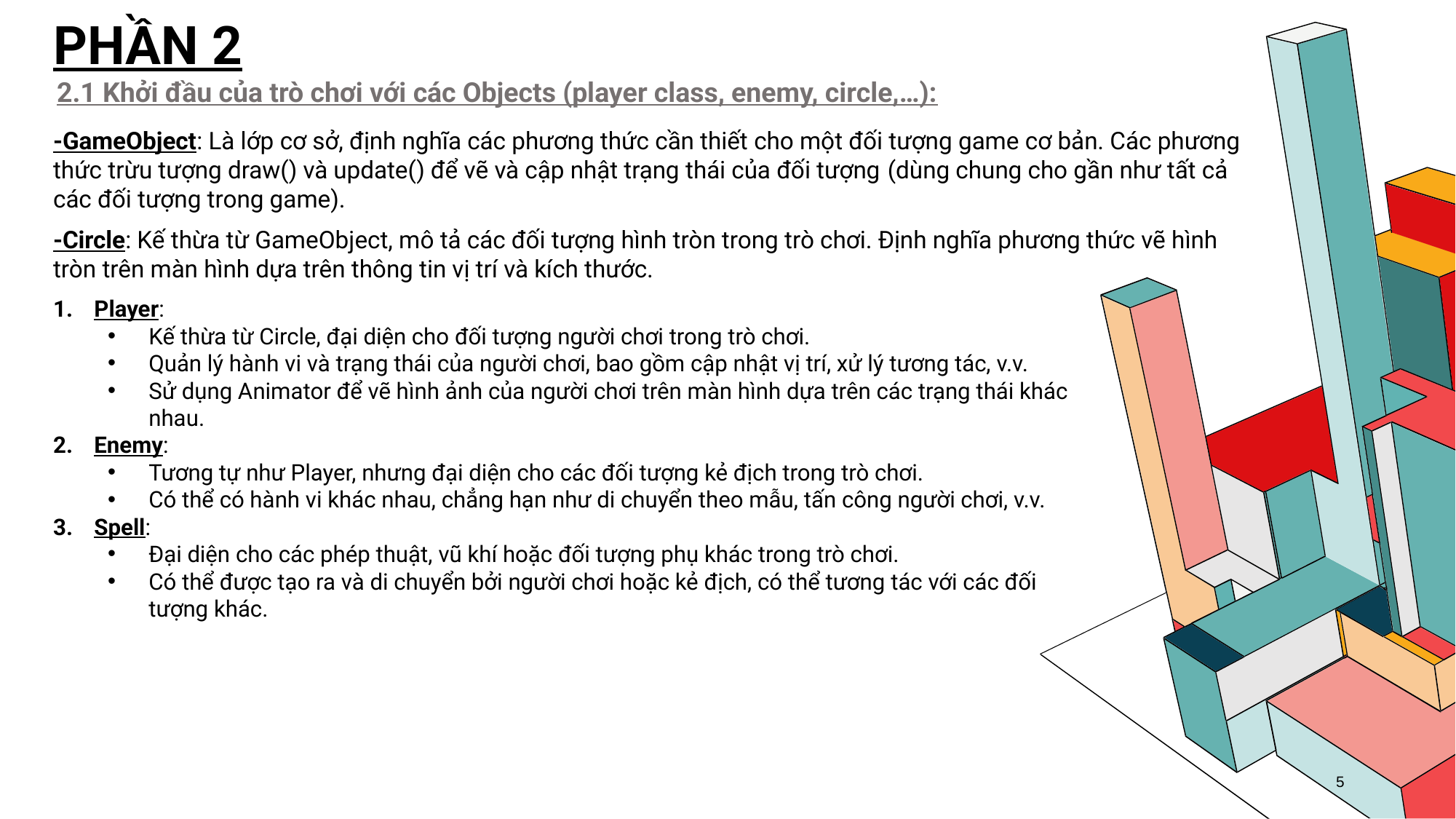

# Phần 2
2.1 Khởi đầu của trò chơi với các Objects (player class, enemy, circle,…):
-GameObject: Là lớp cơ sở, định nghĩa các phương thức cần thiết cho một đối tượng game cơ bản. Các phương thức trừu tượng draw() và update() để vẽ và cập nhật trạng thái của đối tượng (dùng chung cho gần như tất cả các đối tượng trong game).
-Circle: Kế thừa từ GameObject, mô tả các đối tượng hình tròn trong trò chơi. Định nghĩa phương thức vẽ hình tròn trên màn hình dựa trên thông tin vị trí và kích thước.
Player:
Kế thừa từ Circle, đại diện cho đối tượng người chơi trong trò chơi.
Quản lý hành vi và trạng thái của người chơi, bao gồm cập nhật vị trí, xử lý tương tác, v.v.
Sử dụng Animator để vẽ hình ảnh của người chơi trên màn hình dựa trên các trạng thái khác nhau.
Enemy:
Tương tự như Player, nhưng đại diện cho các đối tượng kẻ địch trong trò chơi.
Có thể có hành vi khác nhau, chẳng hạn như di chuyển theo mẫu, tấn công người chơi, v.v.
Spell:
Đại diện cho các phép thuật, vũ khí hoặc đối tượng phụ khác trong trò chơi.
Có thể được tạo ra và di chuyển bởi người chơi hoặc kẻ địch, có thể tương tác với các đối tượng khác.
5